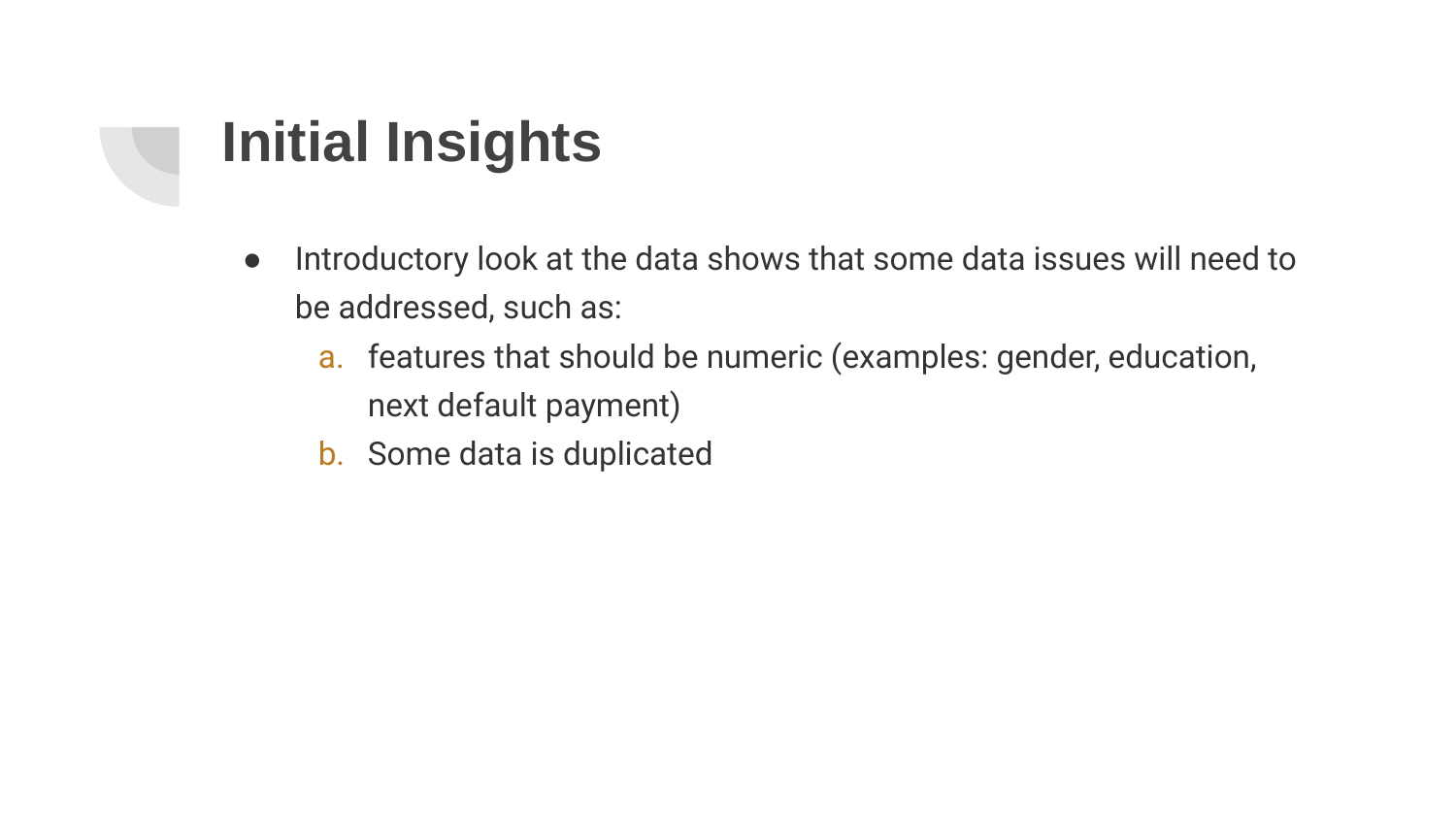

# Initial Insights
Introductory look at the data shows that some data issues will need to be addressed, such as:
features that should be numeric (examples: gender, education, next default payment)
Some data is duplicated